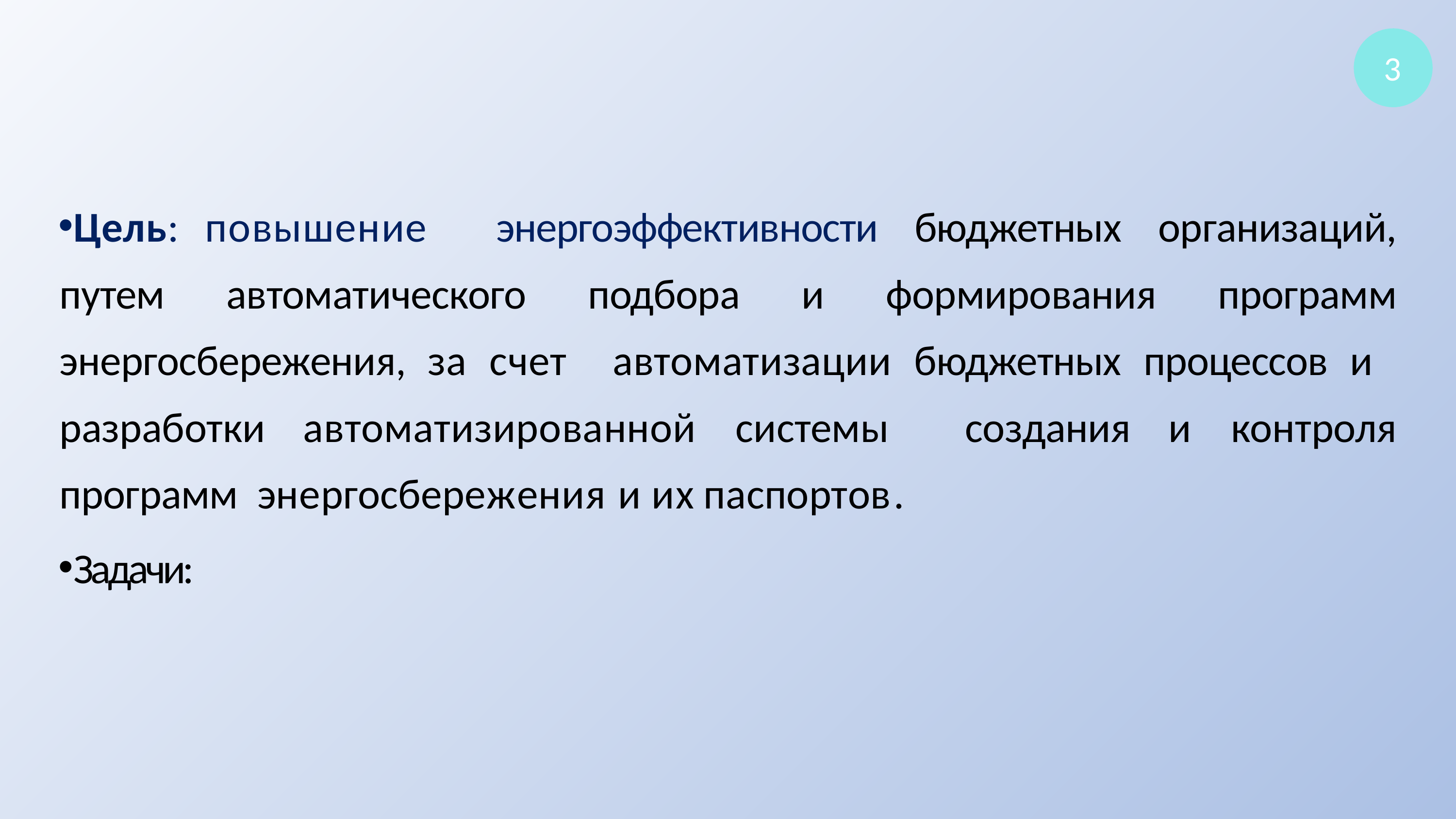

3
Цель:	повышение	энергоэффективности бюджетных организаций, путем автоматического подбора и формирования программ энергосбережения, за счет  автоматизации бюджетных процессов и  разработки автоматизированной системы  создания и контроля программ  энергосбережения и их паспортов.
Задачи: